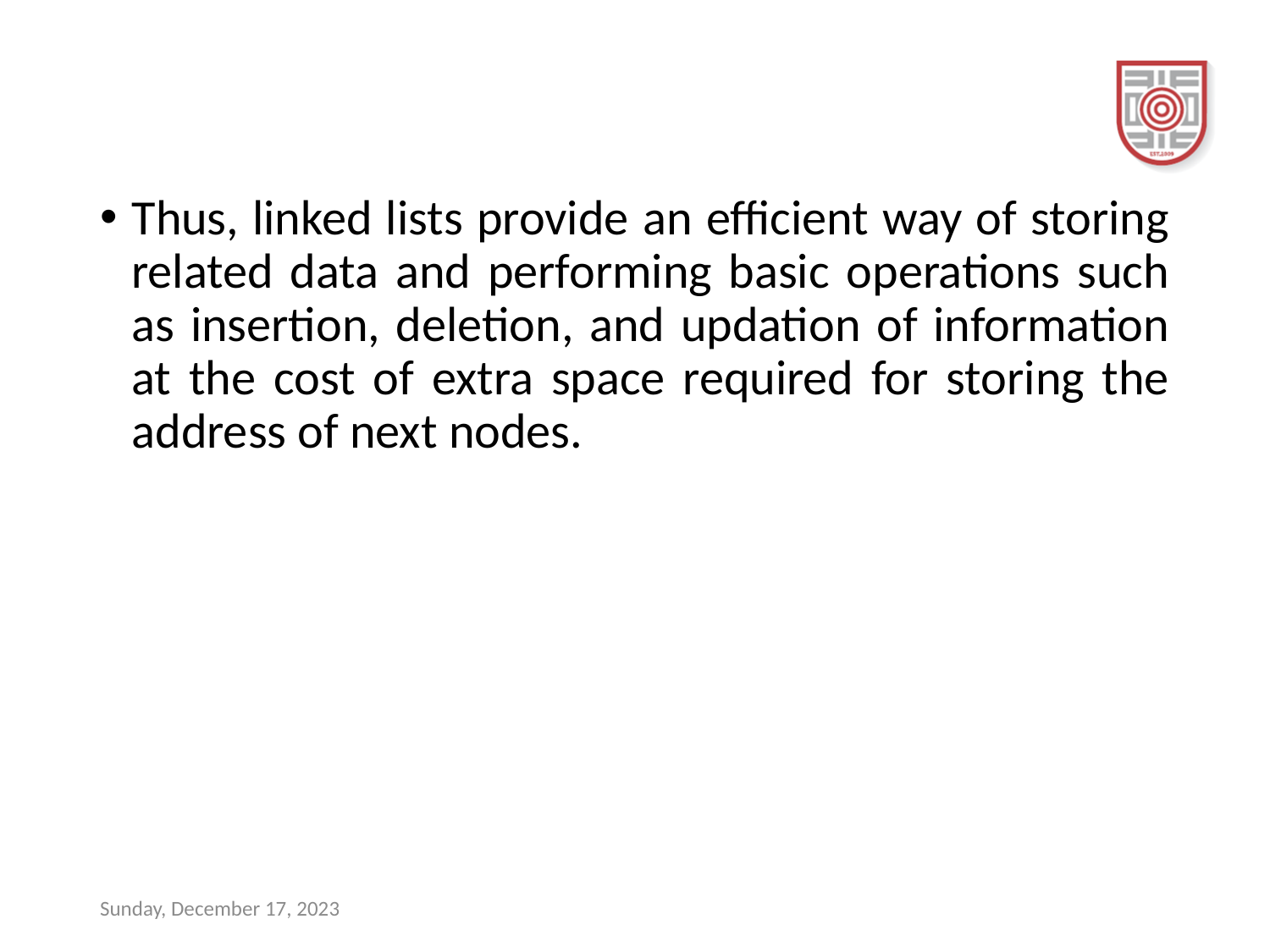

#
Thus, linked lists provide an efficient way of storing related data and performing basic operations such as insertion, deletion, and updation of information at the cost of extra space required for storing the address of next nodes.
Sunday, December 17, 2023